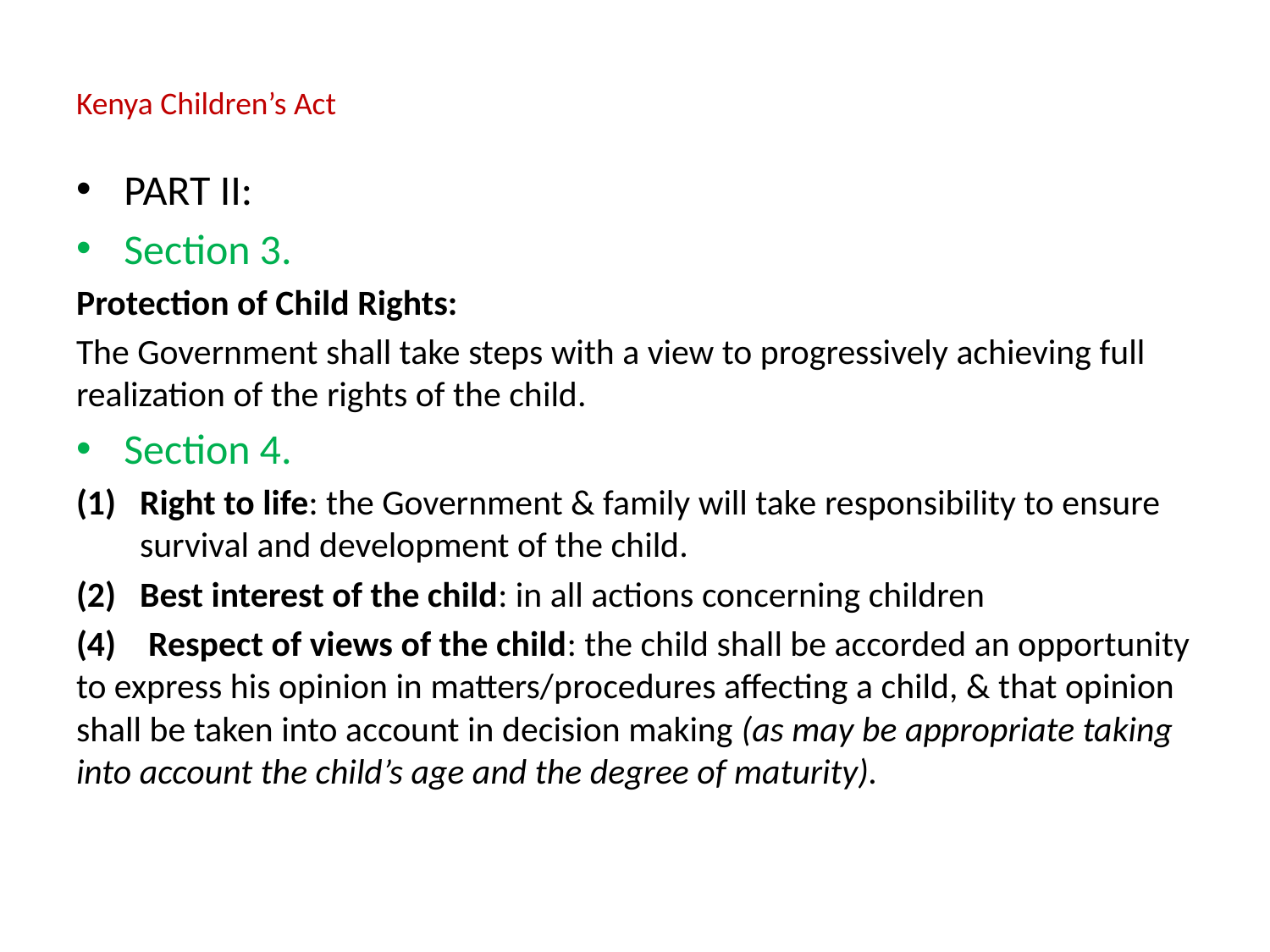

# Kenya Children’s Act
PART II:
Section 3.
Protection of Child Rights:
The Government shall take steps with a view to progressively achieving full realization of the rights of the child.
Section 4.
Right to life: the Government & family will take responsibility to ensure survival and development of the child.
Best interest of the child: in all actions concerning children
(4)    Respect of views of the child: the child shall be accorded an opportunity to express his opinion in matters/procedures affecting a child, & that opinion shall be taken into account in decision making (as may be appropriate taking into account the child’s age and the degree of maturity).